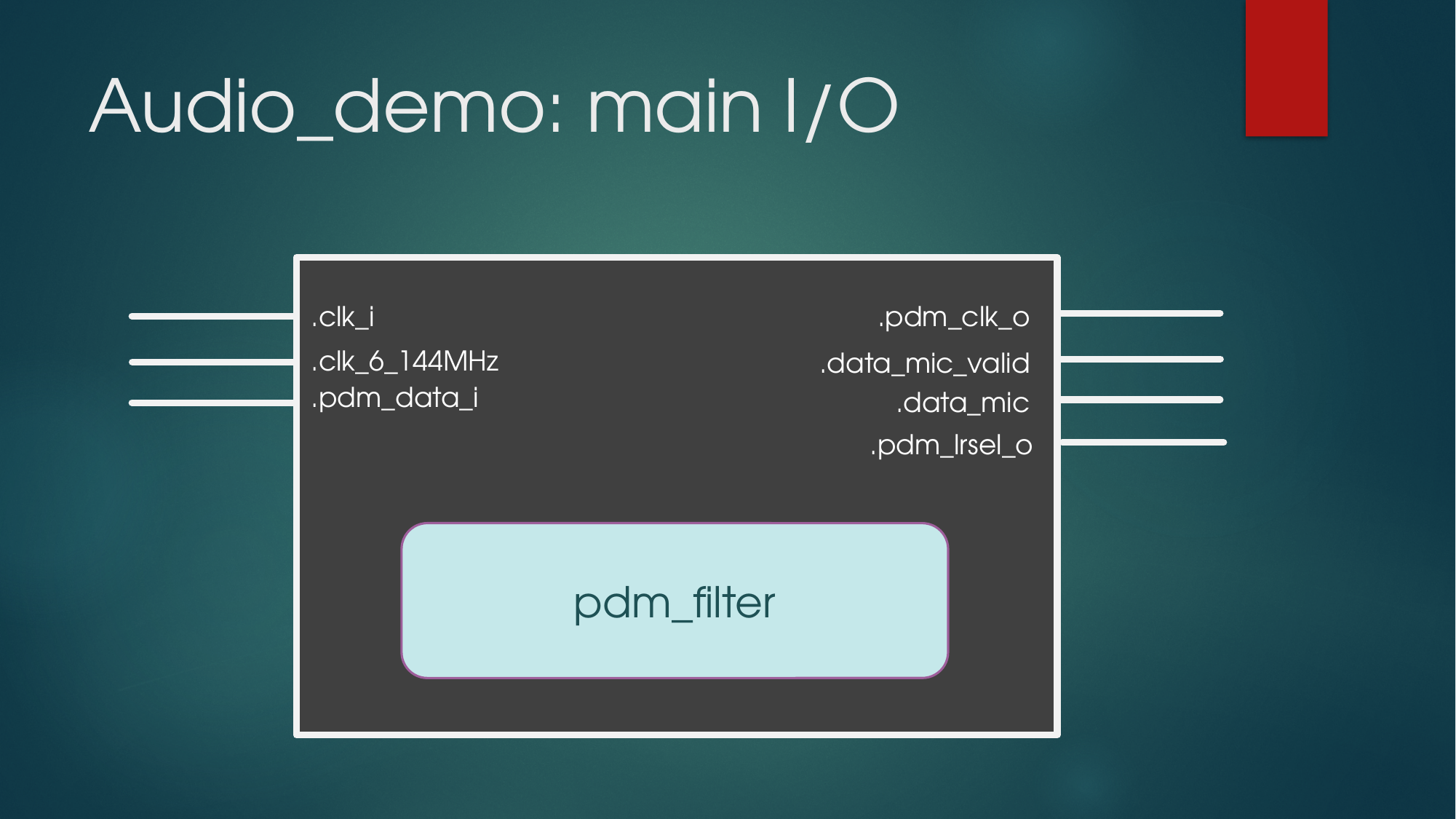

# Audio_demo: main I/O

.clk_i
.pdm_clk_o
.clk_6_144MHz
.data_mic_valid
.pdm_data_i
.data_mic
.pdm_lrsel_o

pdm_filter